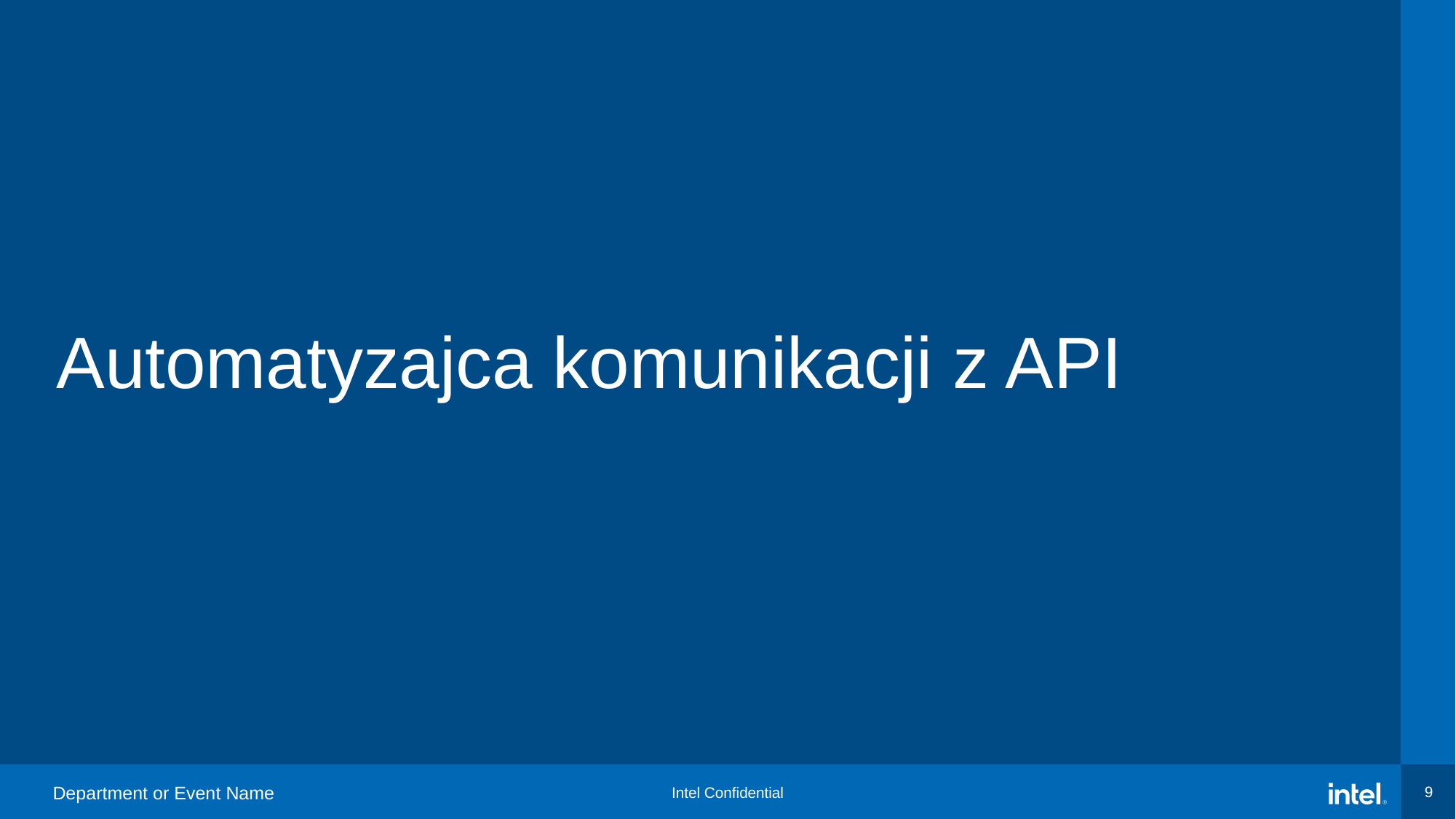

# Automatyzajca komunikacji z API

Department or Event Name